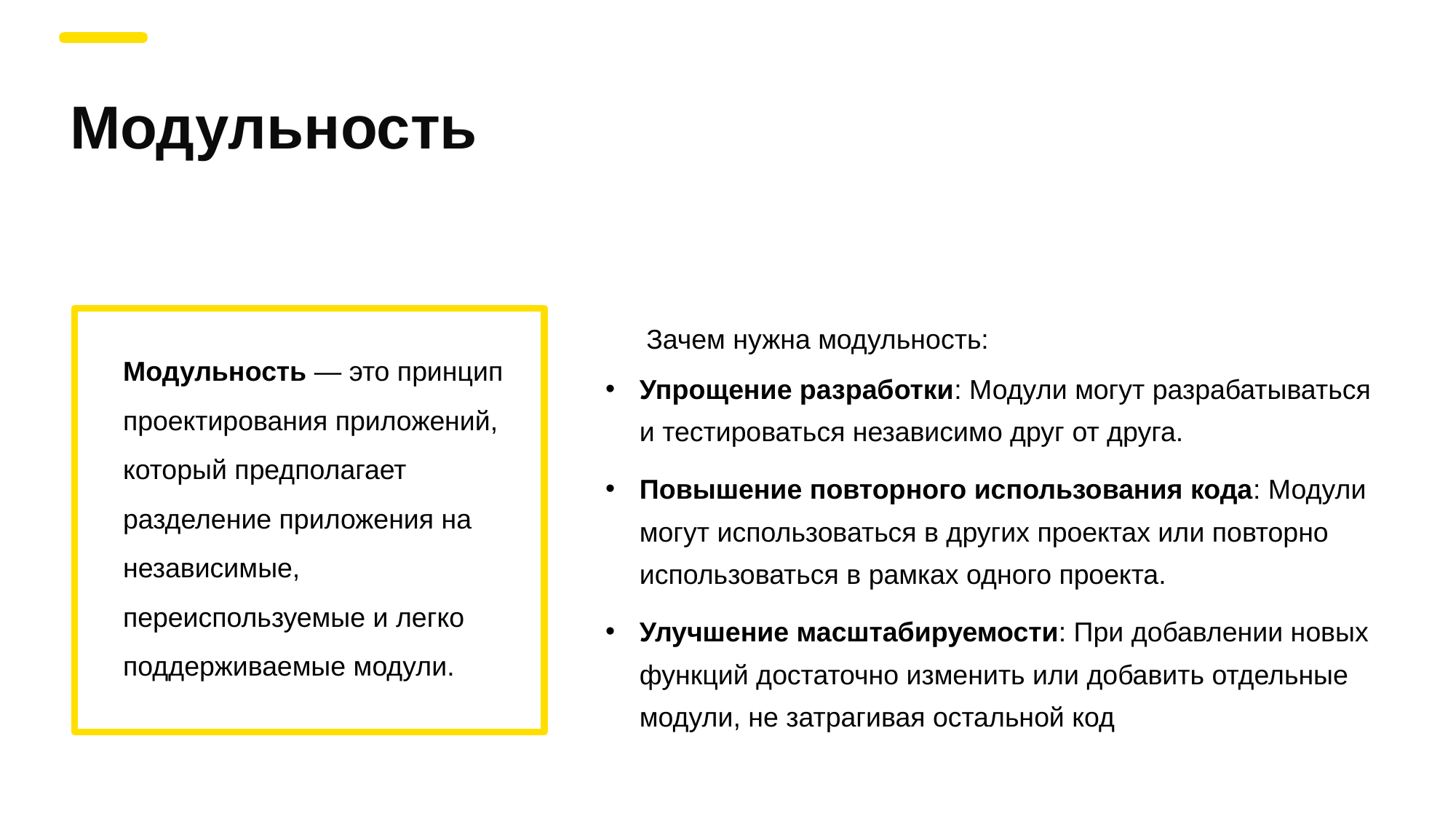

Модульность
Зачем нужна модульность:
Упрощение разработки: Модули могут разрабатываться и тестироваться независимо друг от друга.
Повышение повторного использования кода: Модули могут использоваться в других проектах или повторно использоваться в рамках одного проекта.
Улучшение масштабируемости: При добавлении новых функций достаточно изменить или добавить отдельные модули, не затрагивая остальной код

Модульность — это принцип проектирования приложений, который предполагает разделение приложения на независимые, переиспользуемые и легко поддерживаемые модули.